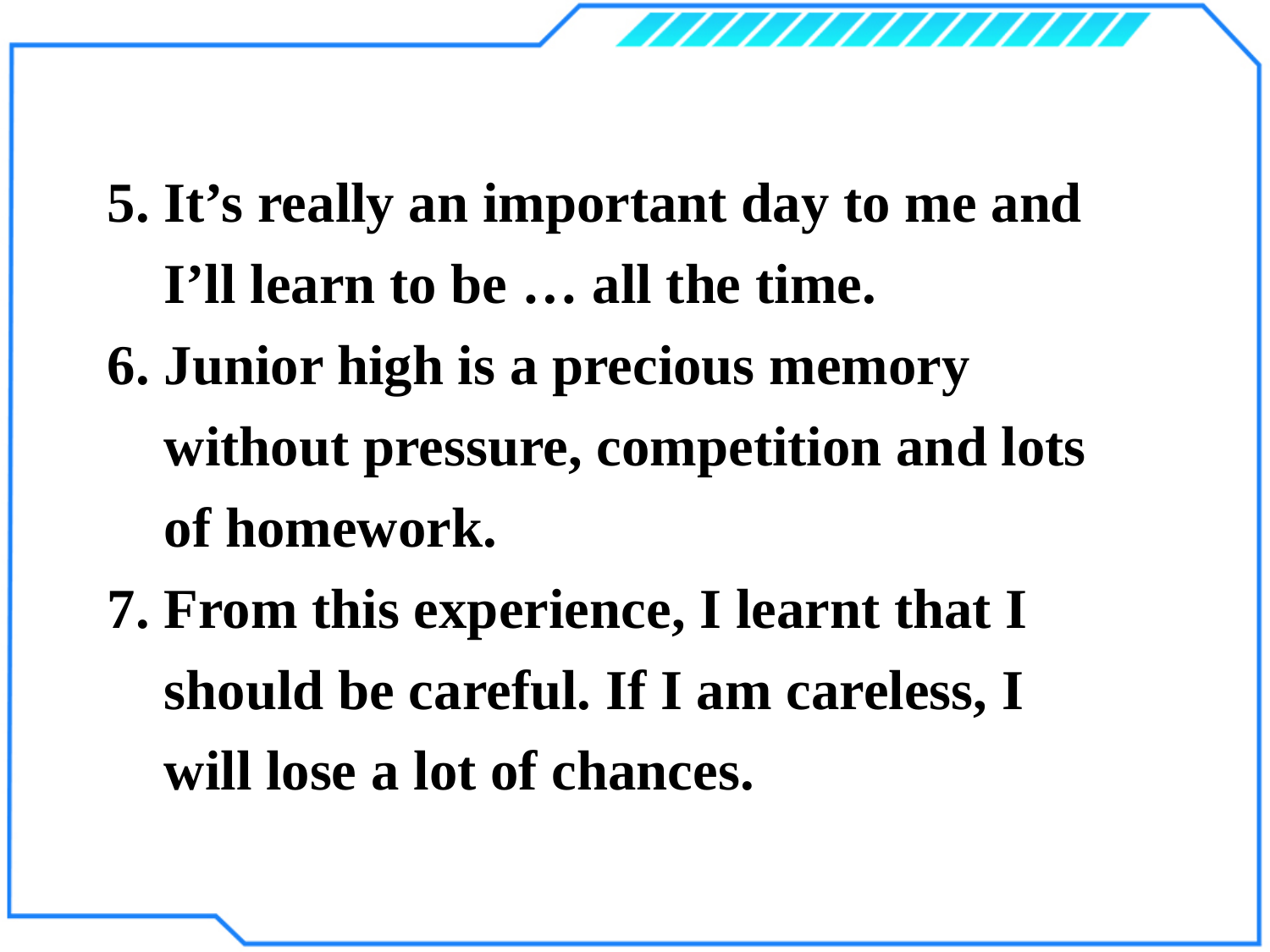

5. It’s really an important day to me and
    I’ll learn to be … all the time.
6. Junior high is a precious memory
    without pressure, competition and lots
    of homework.
7. From this experience, I learnt that I
    should be careful. If I am careless, I
    will lose a lot of chances.